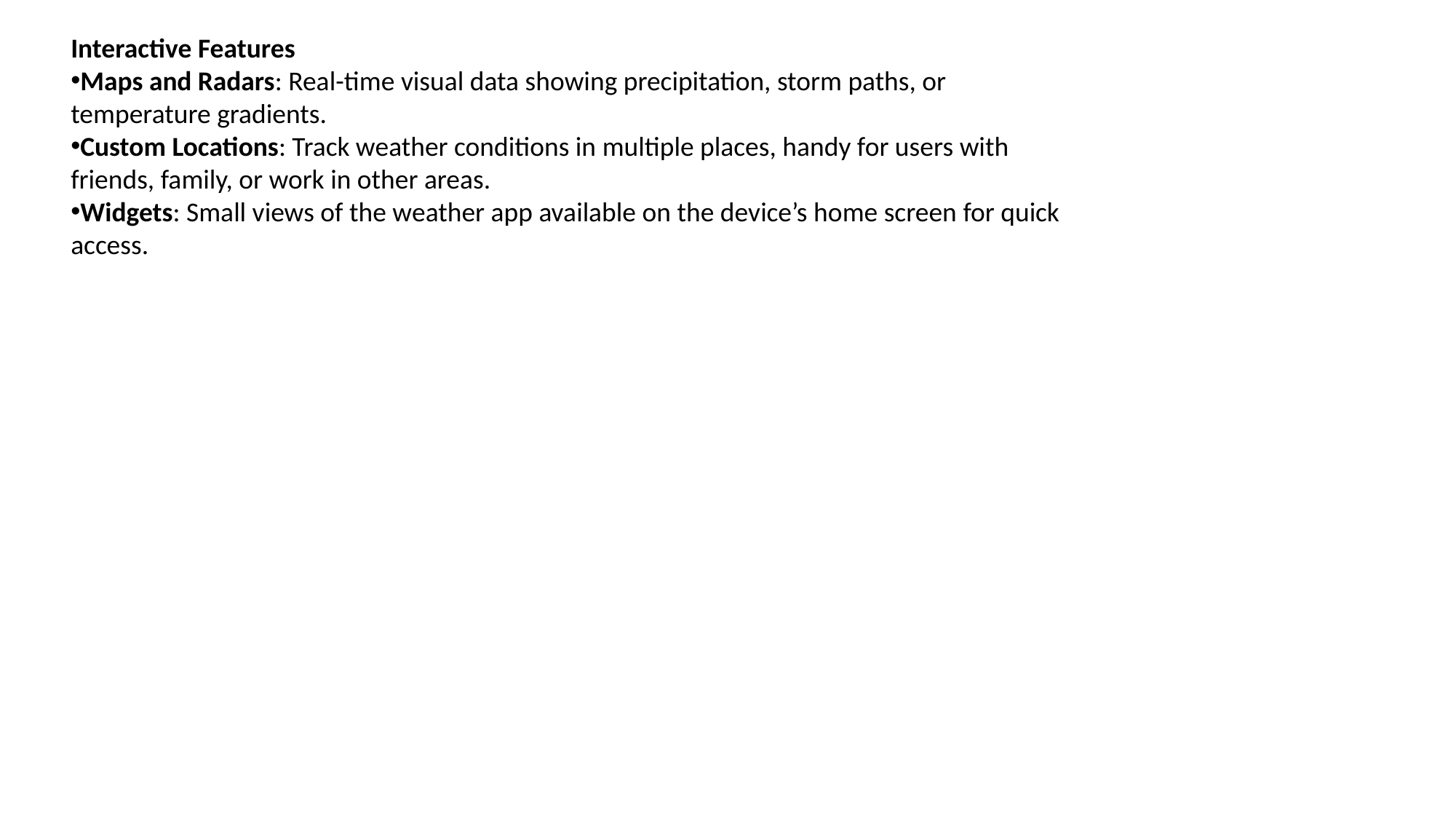

Interactive Features
Maps and Radars: Real-time visual data showing precipitation, storm paths, or temperature gradients.
Custom Locations: Track weather conditions in multiple places, handy for users with friends, family, or work in other areas.
Widgets: Small views of the weather app available on the device’s home screen for quick access.